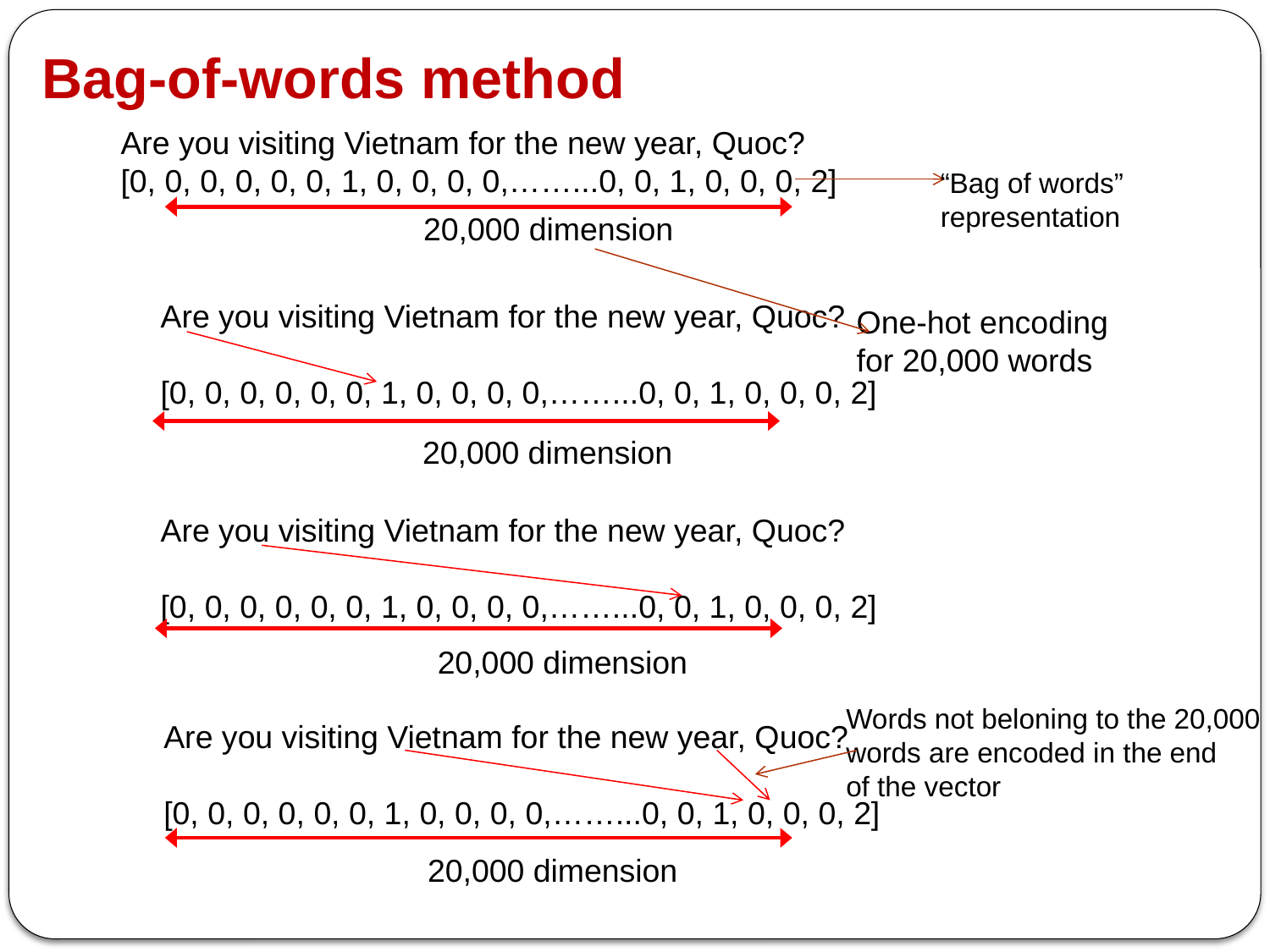

Bag-of-words method
Are you visiting Vietnam for the new year, Quoc?
[0, 0, 0, 0, 0, 0, 1, 0, 0, 0, 0,……...0, 0, 1, 0, 0, 0, 2]
“Bag of words”
representation
20,000 dimension
Are you visiting Vietnam for the new year, Quoc?

[0, 0, 0, 0, 0, 0, 1, 0, 0, 0, 0,……...0, 0, 1, 0, 0, 0, 2]
One-hot encoding
for 20,000 words
20,000 dimension
Are you visiting Vietnam for the new year, Quoc?

[0, 0, 0, 0, 0, 0, 1, 0, 0, 0, 0,……...0, 0, 1, 0, 0, 0, 2]
20,000 dimension
Words not beloning to the 20,000
words are encoded in the end
of the vector
Are you visiting Vietnam for the new year, Quoc?

[0, 0, 0, 0, 0, 0, 1, 0, 0, 0, 0,……...0, 0, 1, 0, 0, 0, 2]
20,000 dimension